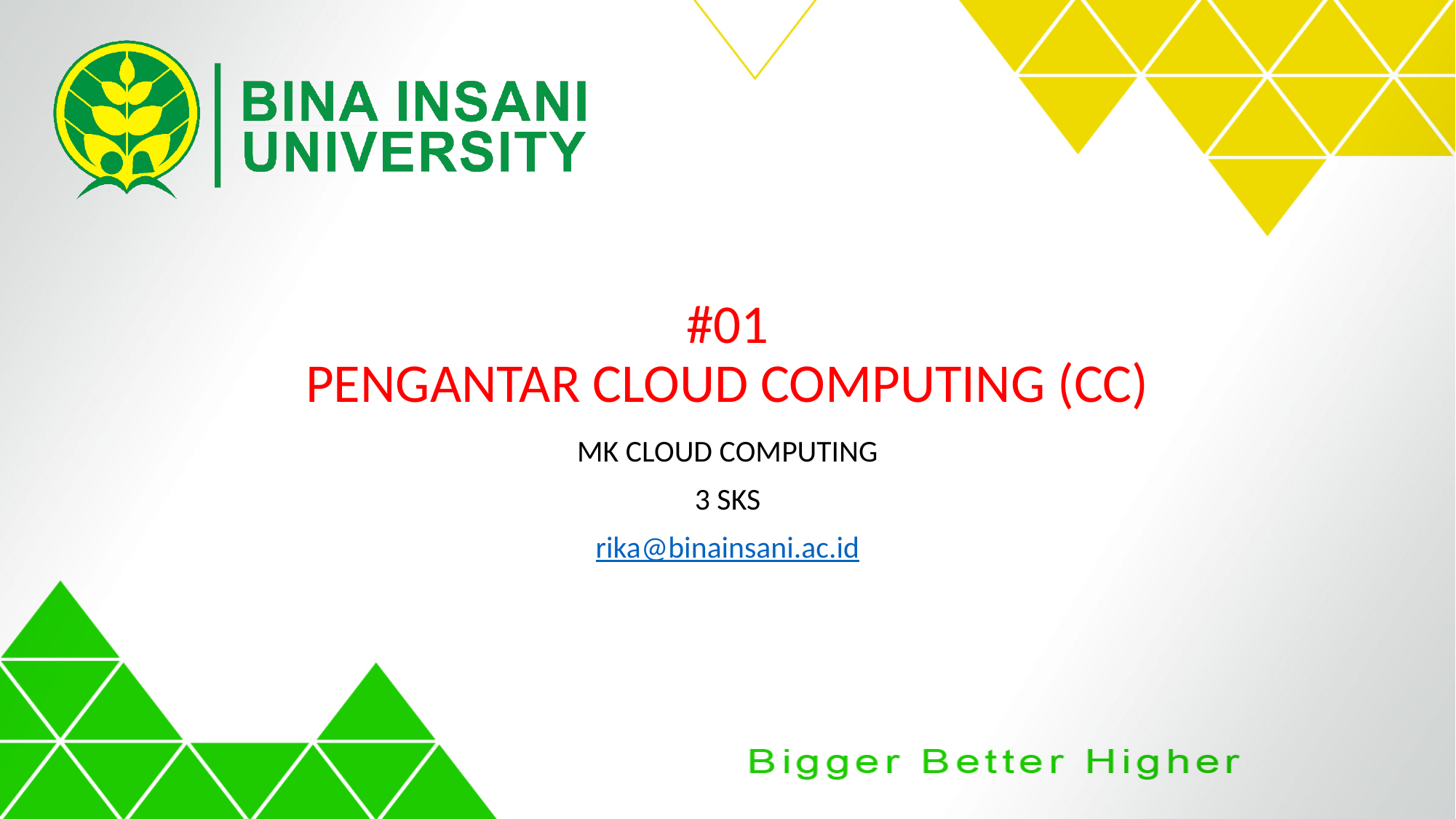

# #01 PENGANTAR CLOUD COMPUTING (CC)
MK CLOUD COMPUTING
3 SKS
rika@binainsani.ac.id